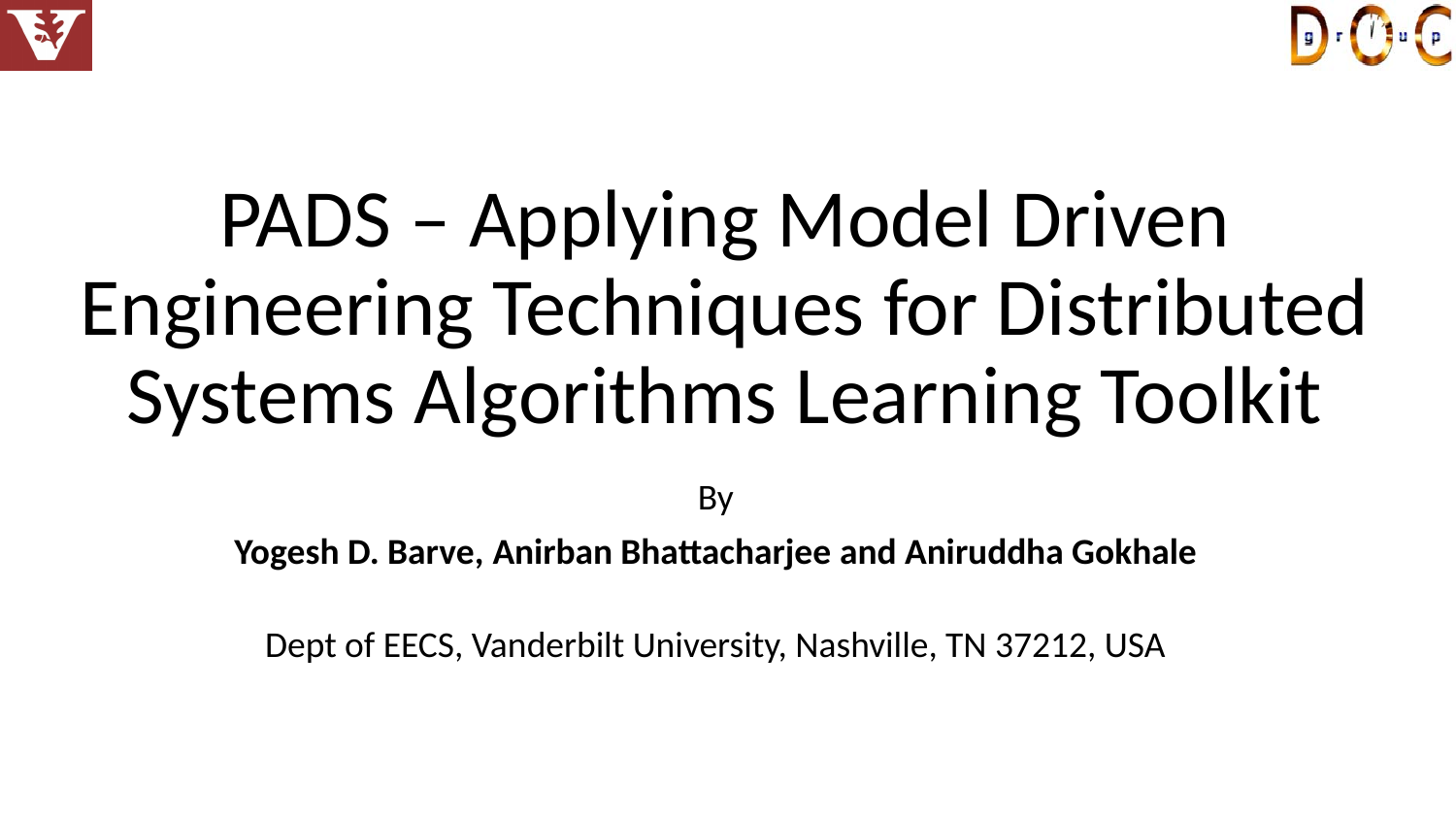

# PADS – Applying Model Driven Engineering Techniques for Distributed Systems Algorithms Learning Toolkit
By
Yogesh D. Barve, Anirban Bhattacharjee and Aniruddha Gokhale
Dept of EECS, Vanderbilt University, Nashville, TN 37212, USA